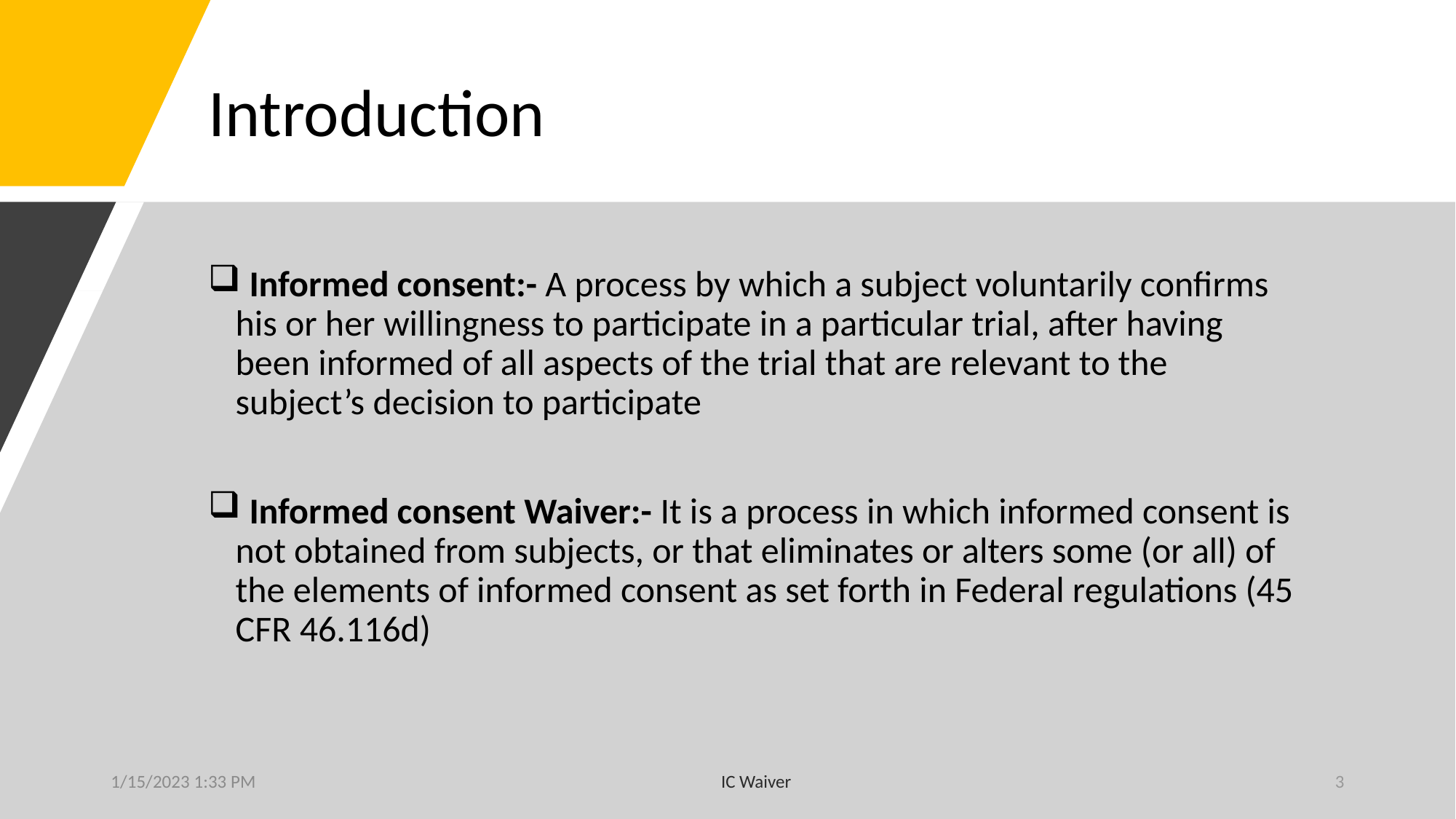

# Introduction

 Informed consent:- A process by which a subject voluntarily confirms his or her willingness to participate in a particular trial, after having been informed of all aspects of the trial that are relevant to the subject’s decision to participate

 Informed consent Waiver:- It is a process in which informed consent is not obtained from subjects, or that eliminates or alters some (or all) of the elements of informed consent as set forth in Federal regulations (45 CFR 46.116d)
1/15/2023 1:33 PM
IC Waiver
3